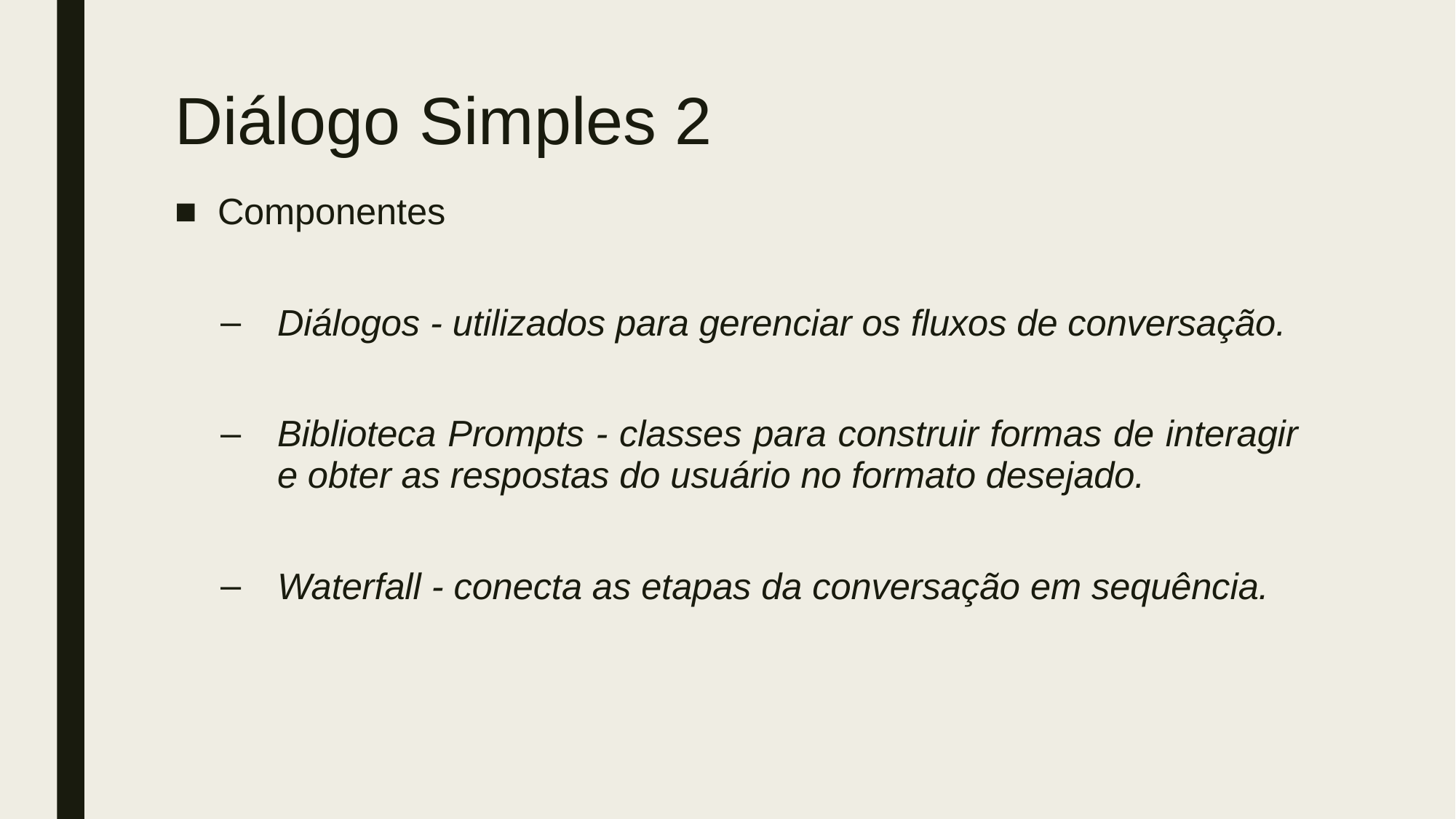

# Diálogo Simples 2
Componentes

Diálogos - utilizados para gerenciar os fluxos de conversação.

Biblioteca Prompts - classes para construir formas de interagir e obter as respostas do usuário no formato desejado.

Waterfall - conecta as etapas da conversação em sequência.